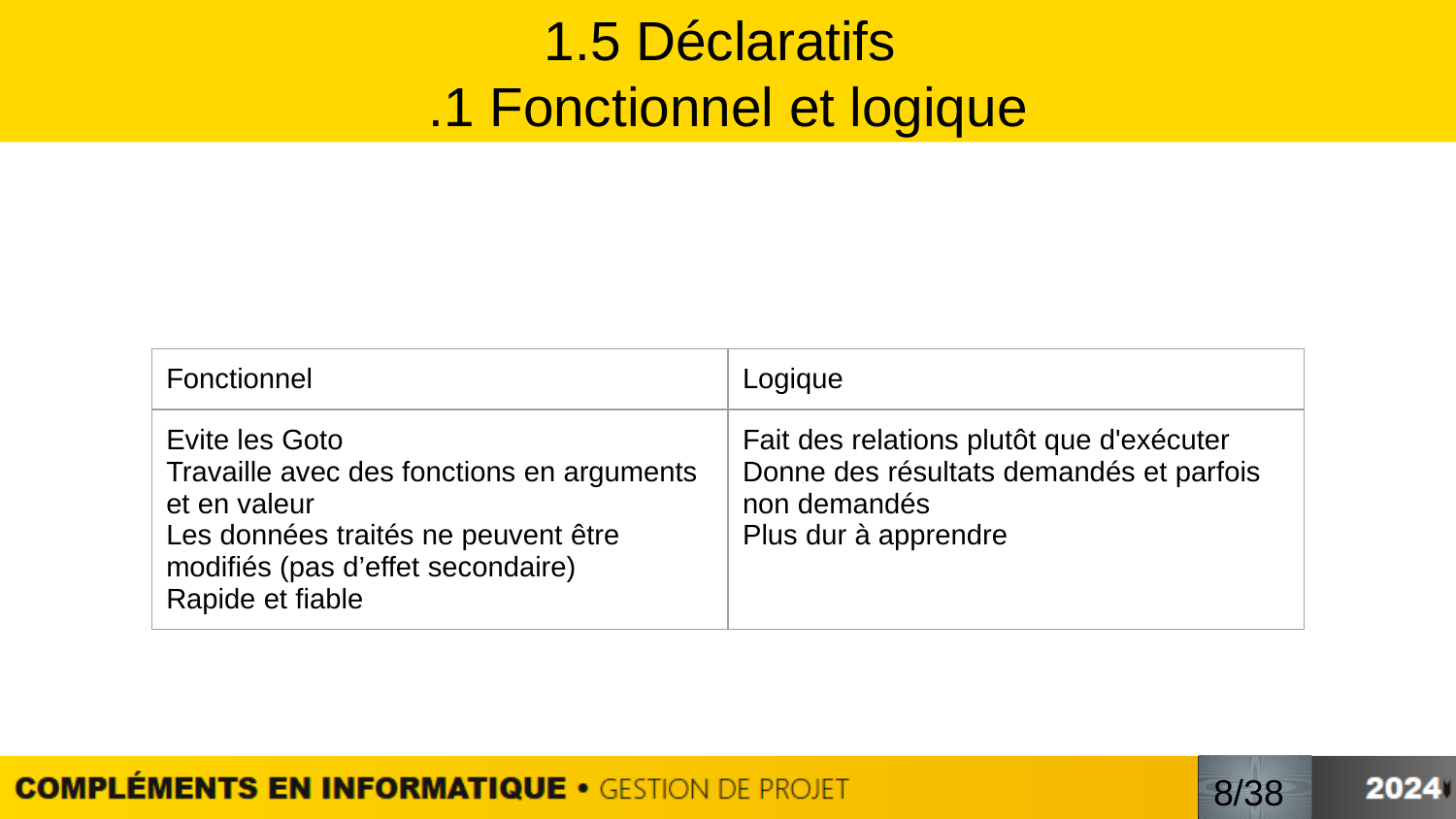

1.5 Déclaratifs
.1 Fonctionnel et logique
| Fonctionnel | Logique |
| --- | --- |
| Evite les Goto Travaille avec des fonctions en arguments et en valeur Les données traités ne peuvent être modifiés (pas d’effet secondaire) Rapide et fiable | Fait des relations plutôt que d'exécuter Donne des résultats demandés et parfois non demandés Plus dur à apprendre |
8/38